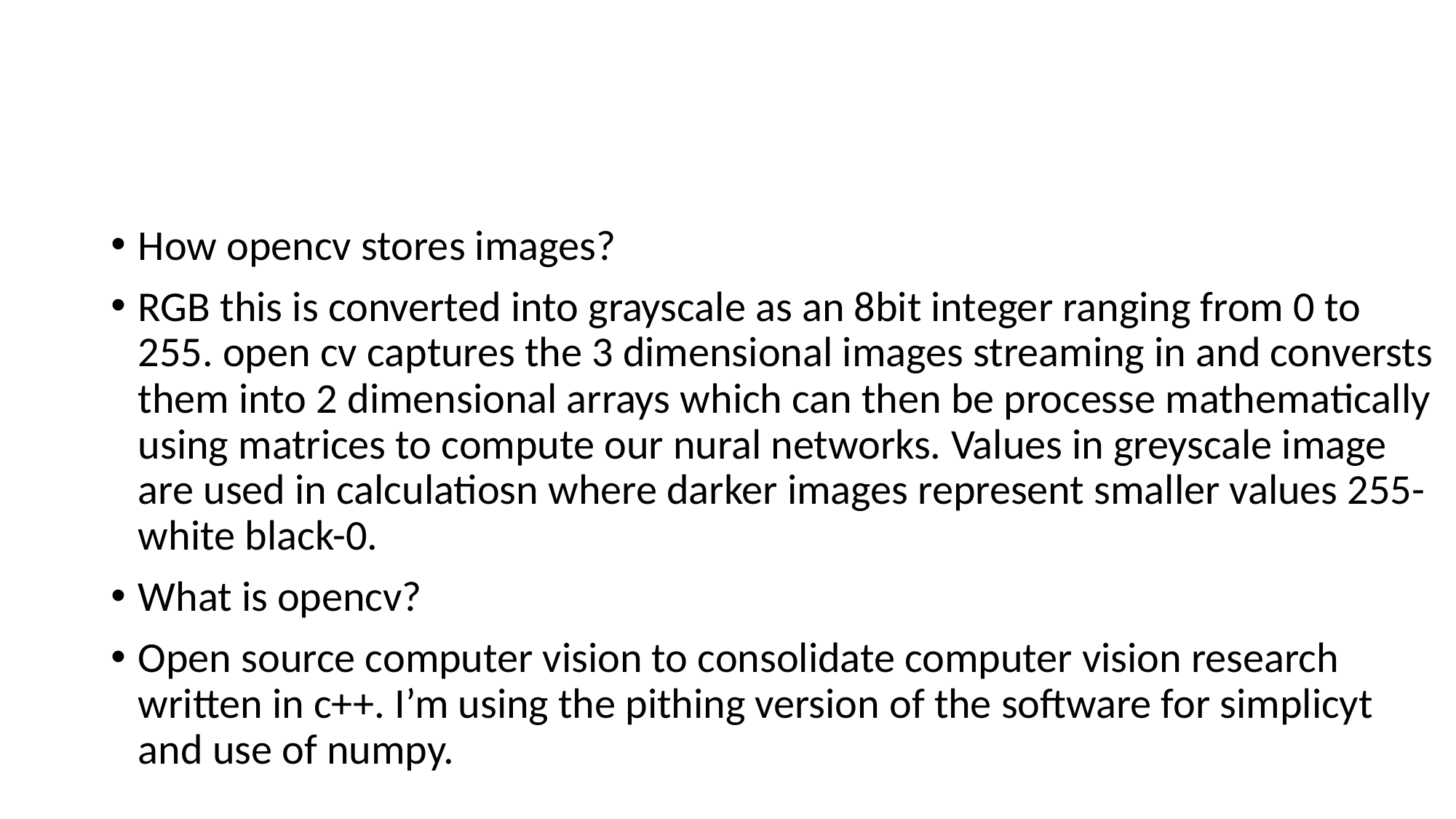

#
How opencv stores images?
RGB this is converted into grayscale as an 8bit integer ranging from 0 to 255. open cv captures the 3 dimensional images streaming in and conversts them into 2 dimensional arrays which can then be processe mathematically using matrices to compute our nural networks. Values in greyscale image are used in calculatiosn where darker images represent smaller values 255-white black-0.
What is opencv?
Open source computer vision to consolidate computer vision research written in c++. I’m using the pithing version of the software for simplicyt and use of numpy.